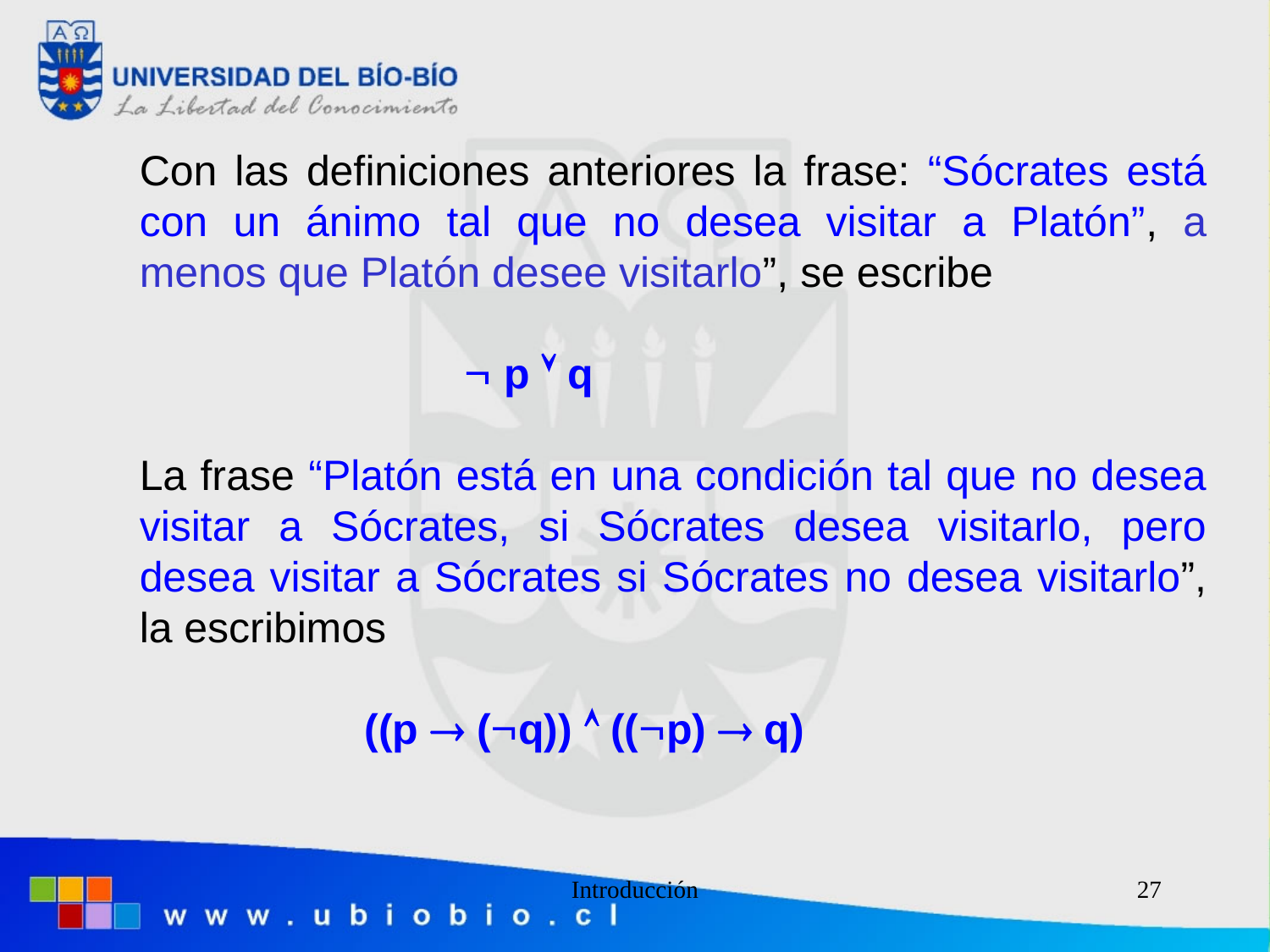

Con las definiciones anteriores la frase: “Sócrates está con un ánimo tal que no desea visitar a Platón”, a menos que Platón desee visitarlo”, se escribe

		      ¬ p ∨ q

La frase “Platón está en una condición tal que no desea visitar a Sócrates, si Sócrates desea visitarlo, pero desea visitar a Sócrates si Sócrates no desea visitarlo”, la escribimos

                   ((p → (¬q)) ∧ ((¬p) → q)

Introducción
27